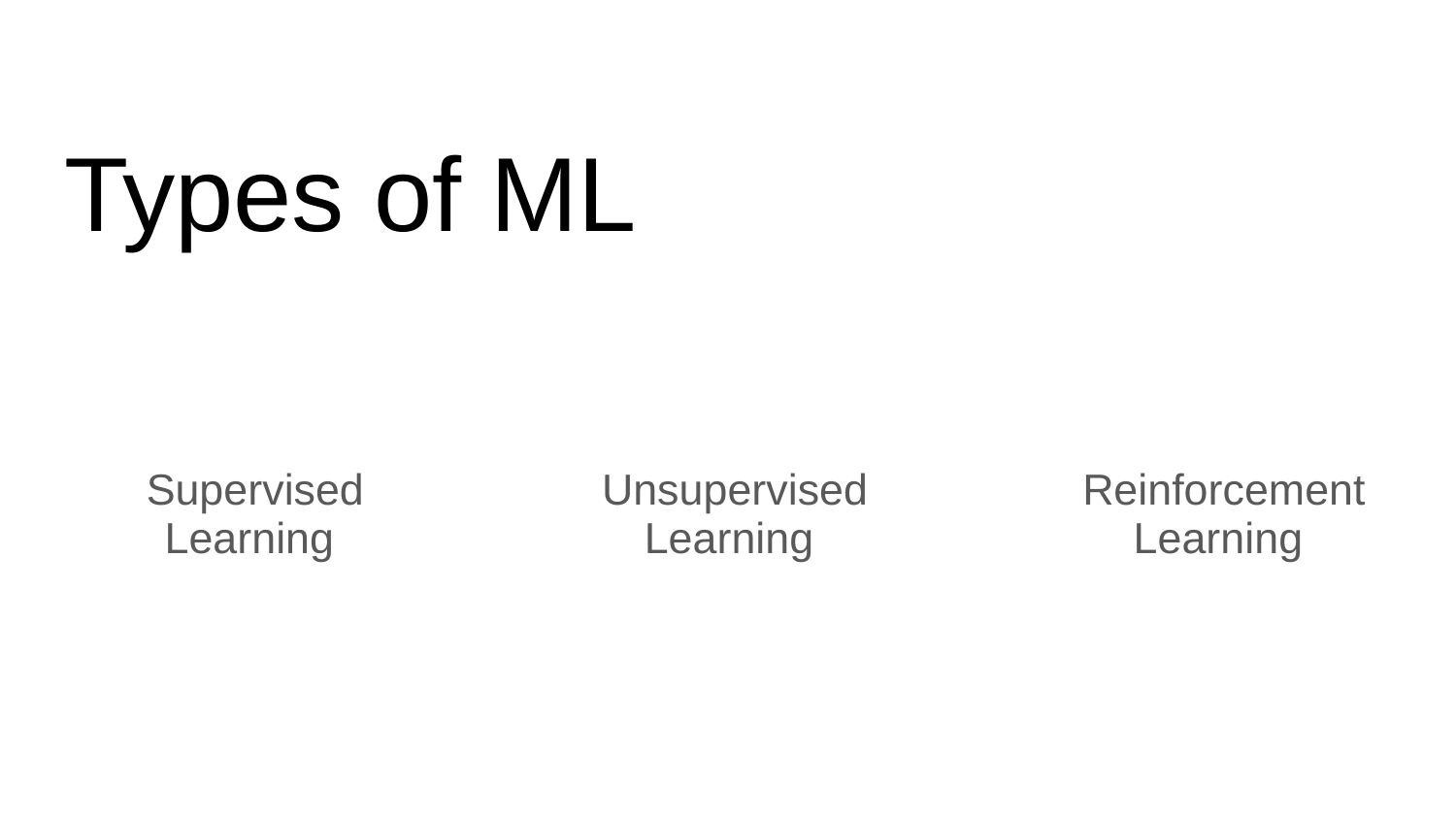

# Types of ML
Supervised
Learning
Unsupervised
Learning
Reinforcement
Learning